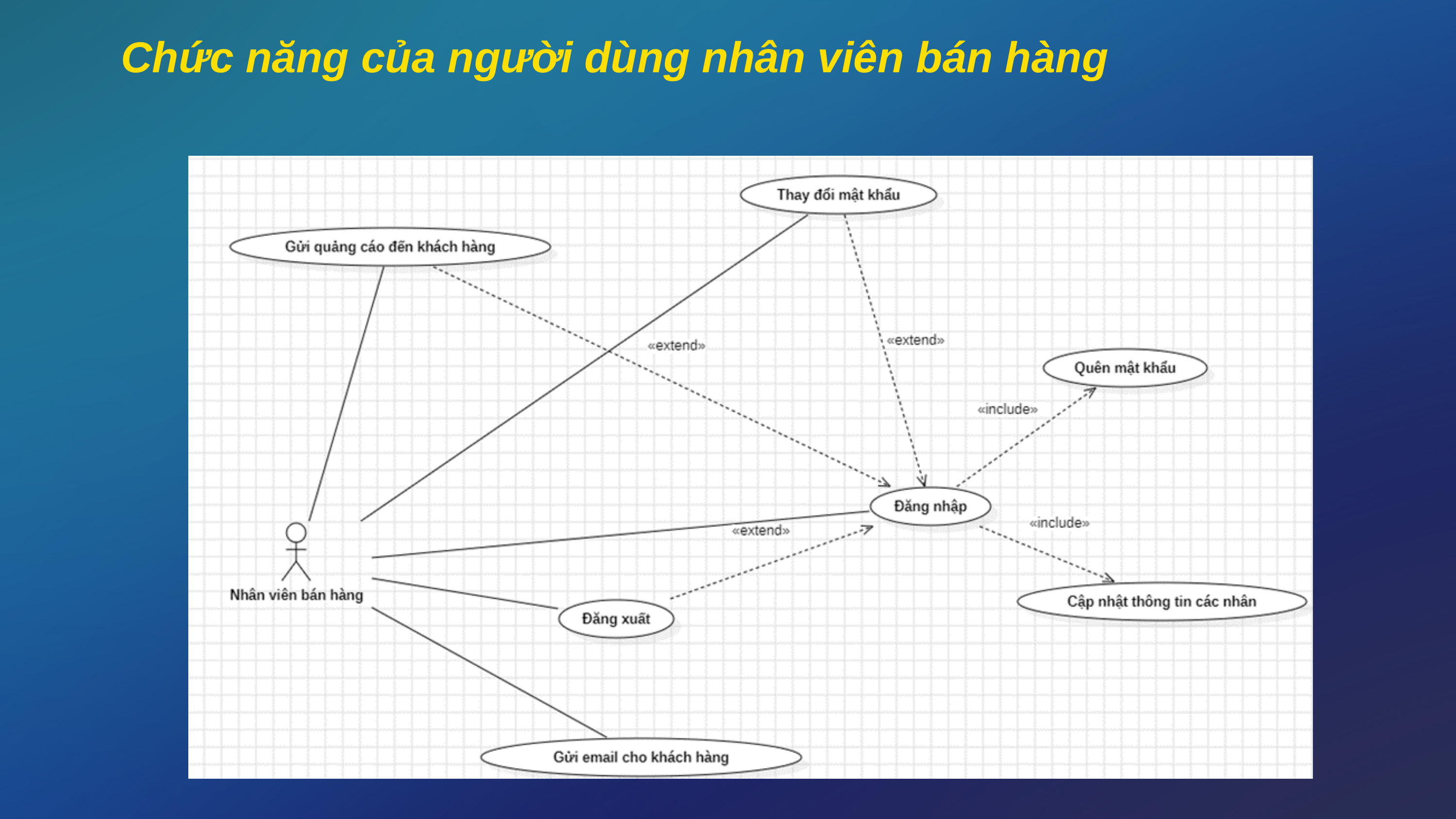

Chức năng của người dùng nhân viên bán hàng